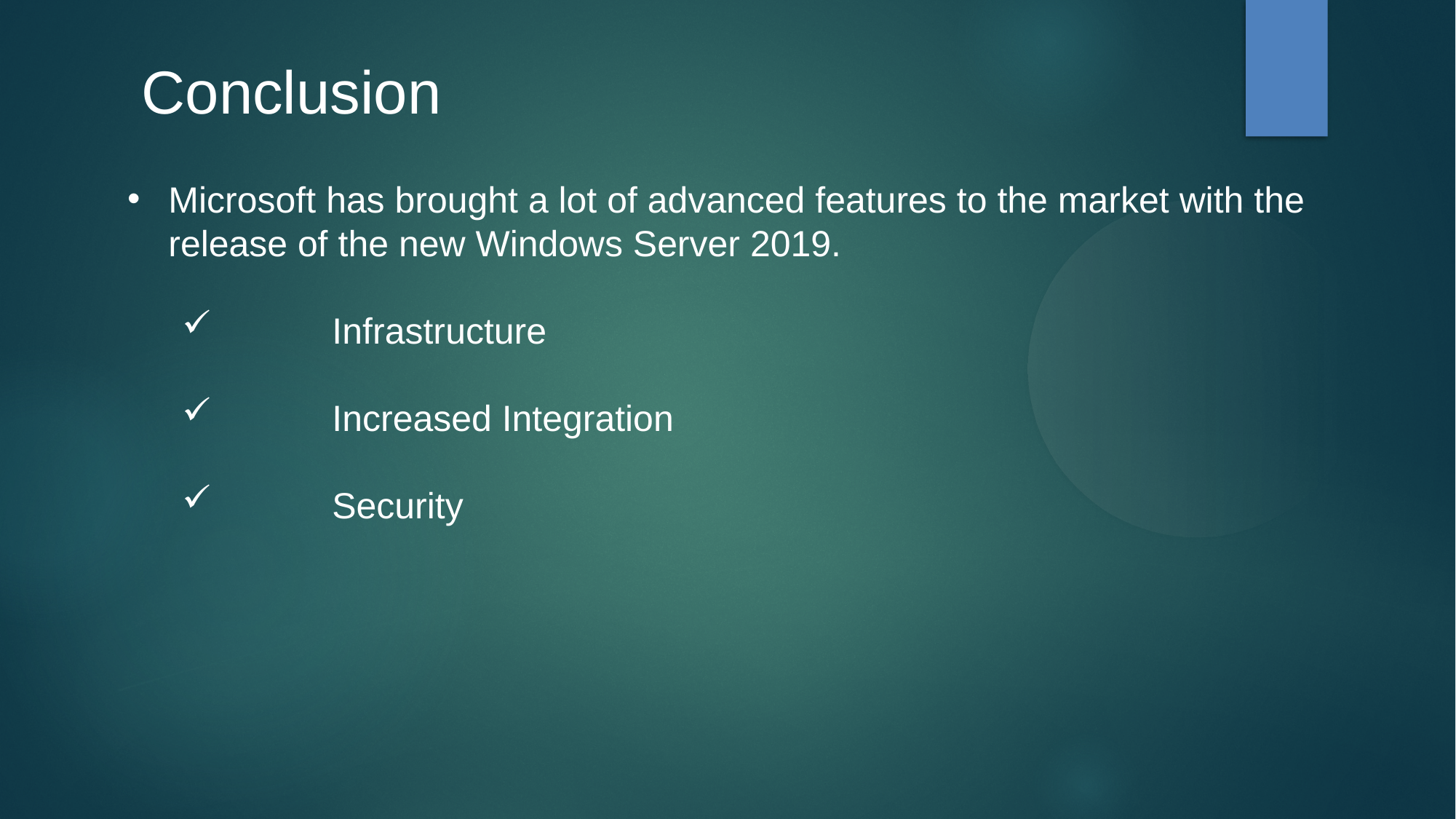

Conclusion
Microsoft has brought a lot of advanced features to the market with the release of the new Windows Server 2019.

	Infrastructure

	Increased Integration

	Security